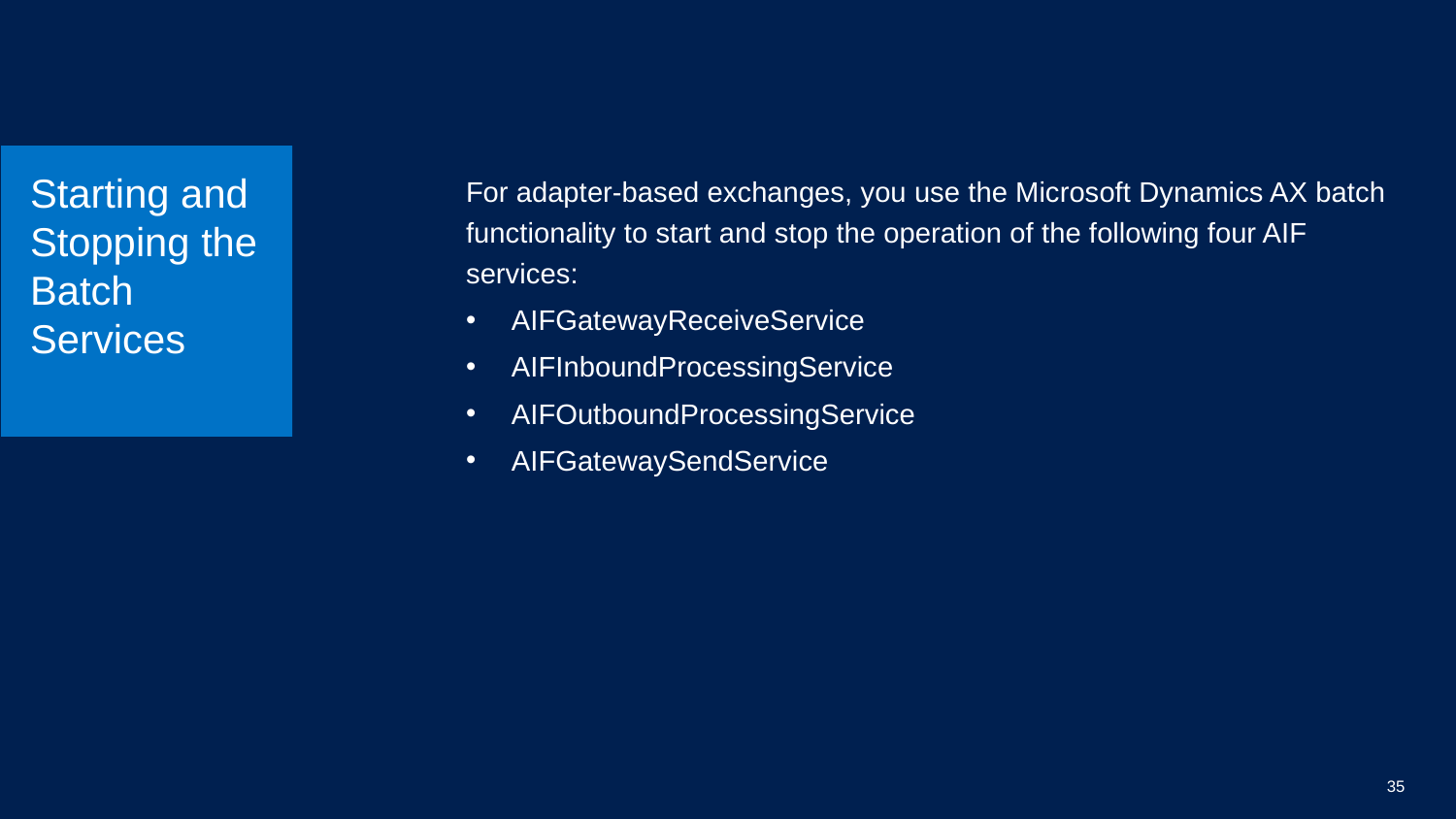

# Starting and Stopping the Batch Services
For adapter-based exchanges, you use the Microsoft Dynamics AX batch functionality to start and stop the operation of the following four AIF services:
AIFGatewayReceiveService
AIFInboundProcessingService
AIFOutboundProcessingService
AIFGatewaySendService
35